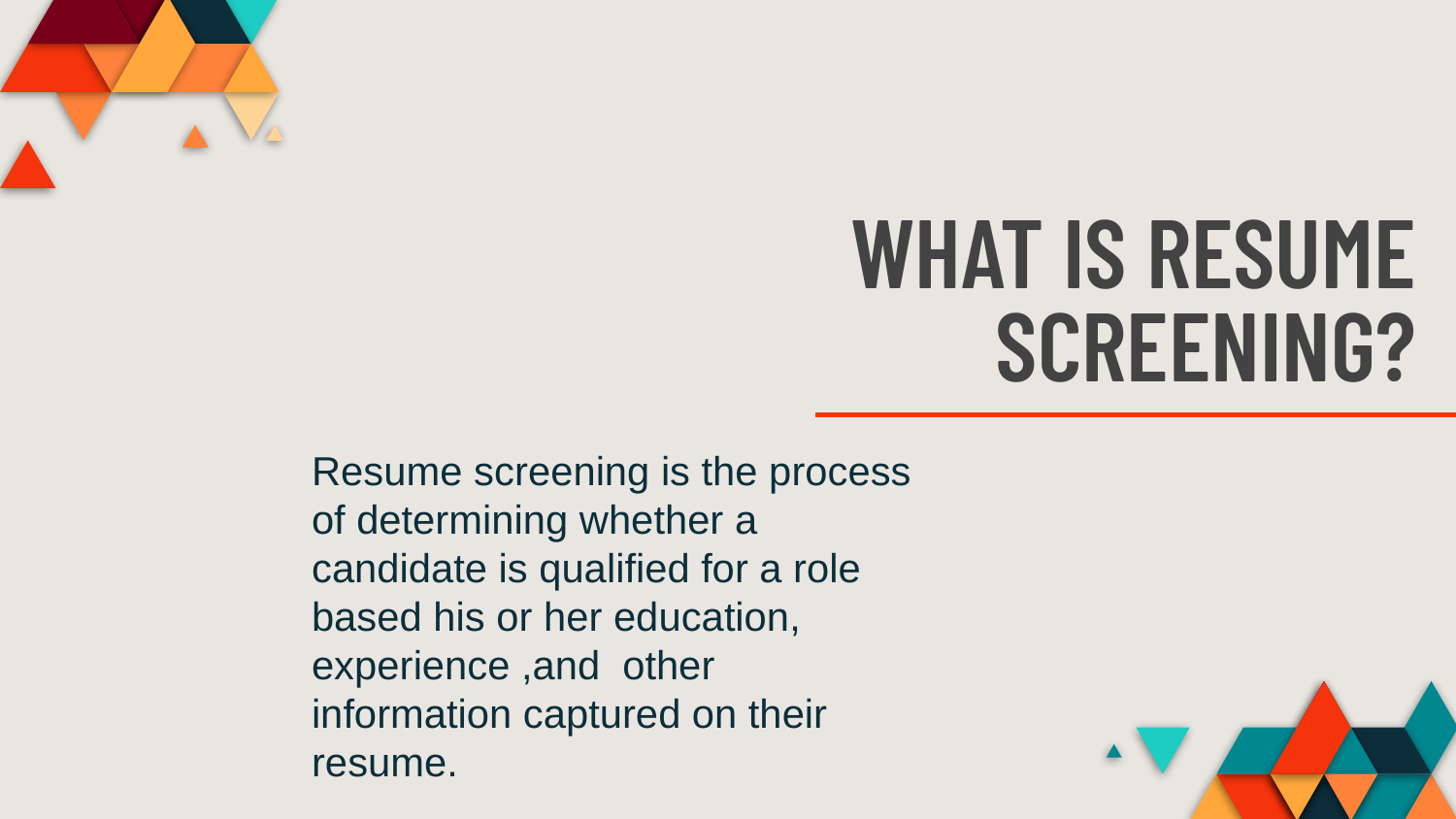

# WHAT IS RESUME SCREENING?
Resume screening is the process of determining whether a candidate is qualified for a role based his or her education, experience ,and  other information captured on their resume.